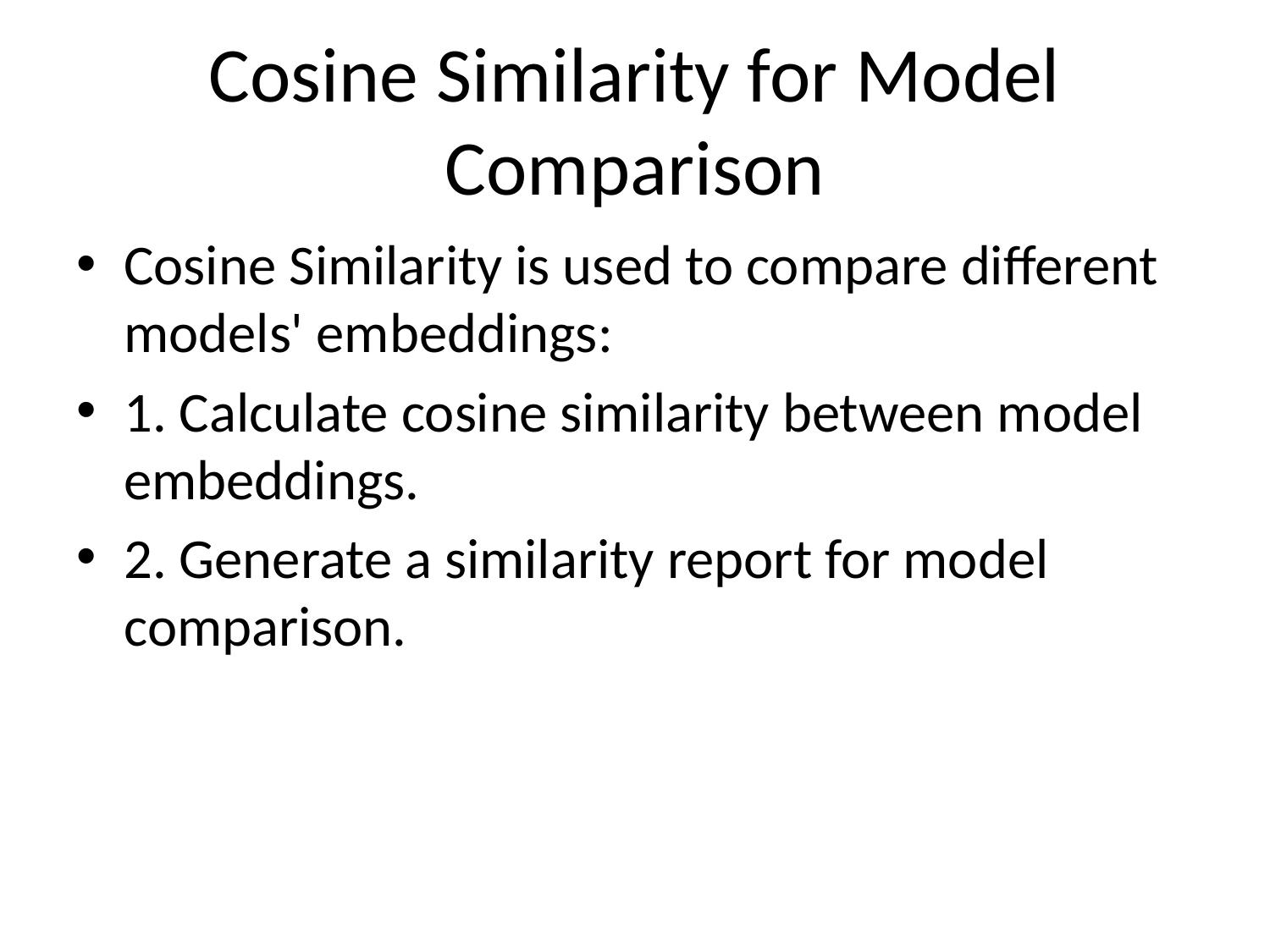

# Cosine Similarity for Model Comparison
Cosine Similarity is used to compare different models' embeddings:
1. Calculate cosine similarity between model embeddings.
2. Generate a similarity report for model comparison.